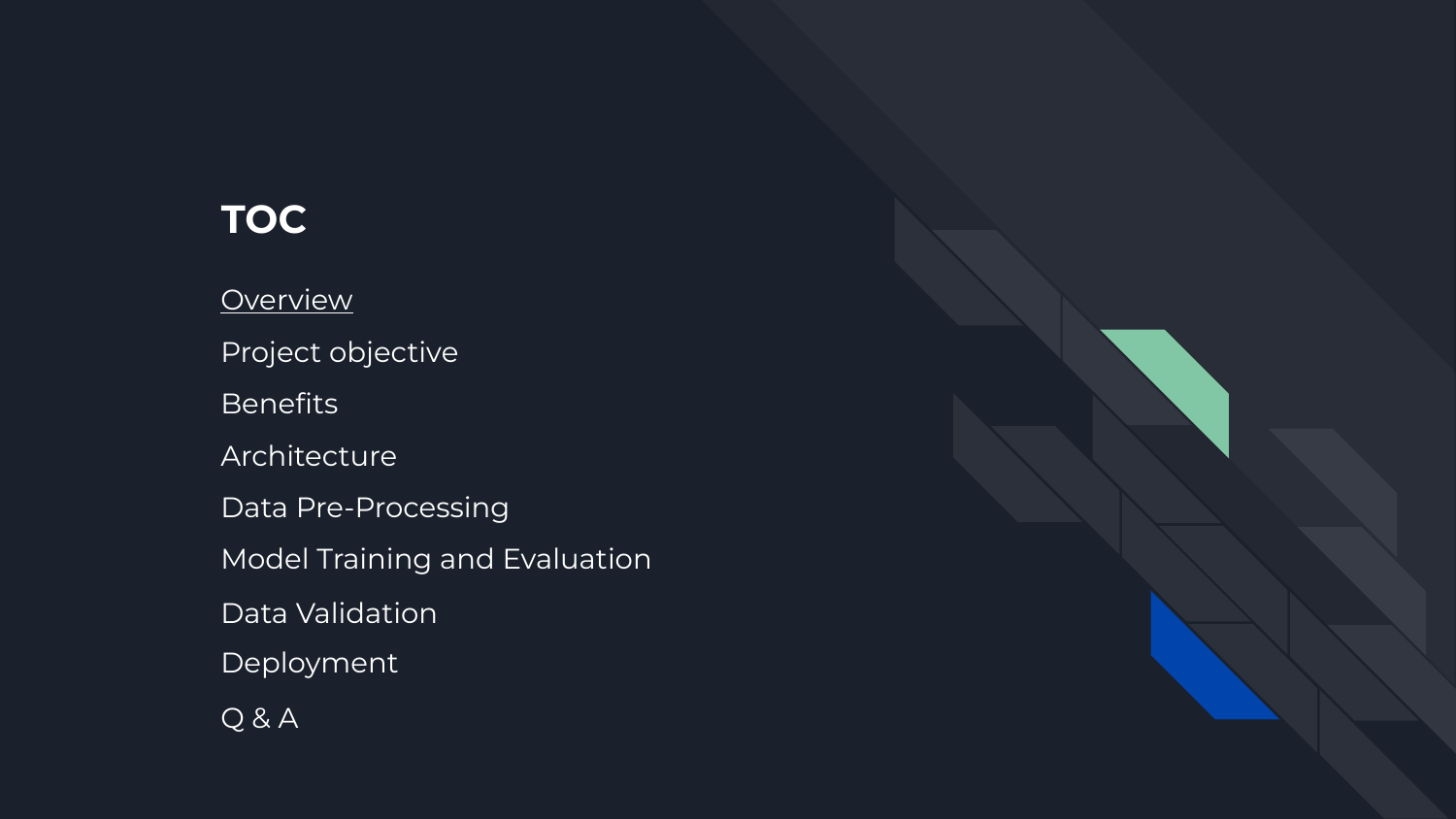

# TOC
Overview
Project objective
Benefits
Architecture
Data Pre-Processing
Model Training and Evaluation
Data Validation
Deployment
Q & A